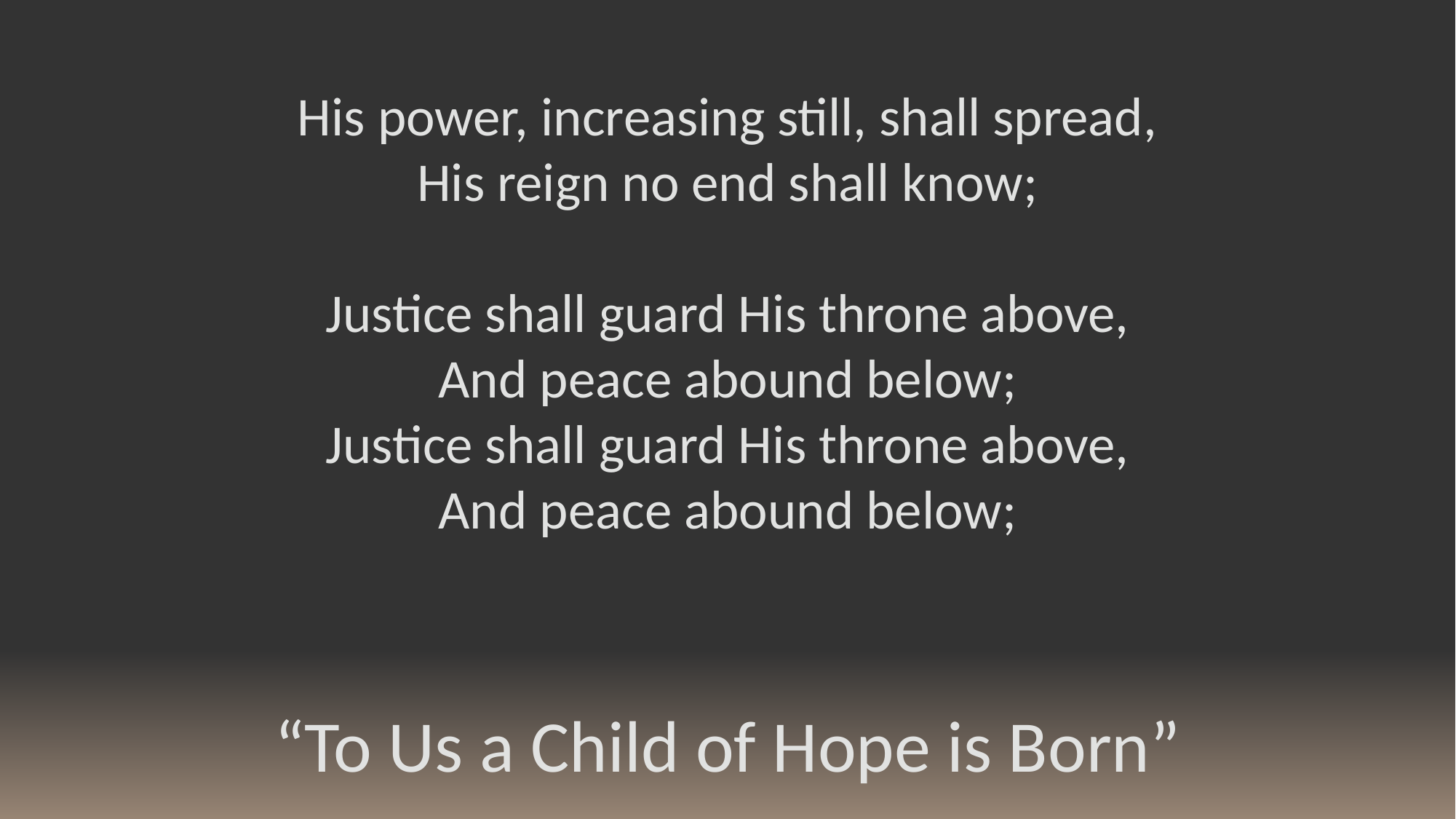

His power, increasing still, shall spread,
His reign no end shall know;

Justice shall guard His throne above,
And peace abound below;
Justice shall guard His throne above,
And peace abound below;

“To Us a Child of Hope is Born”